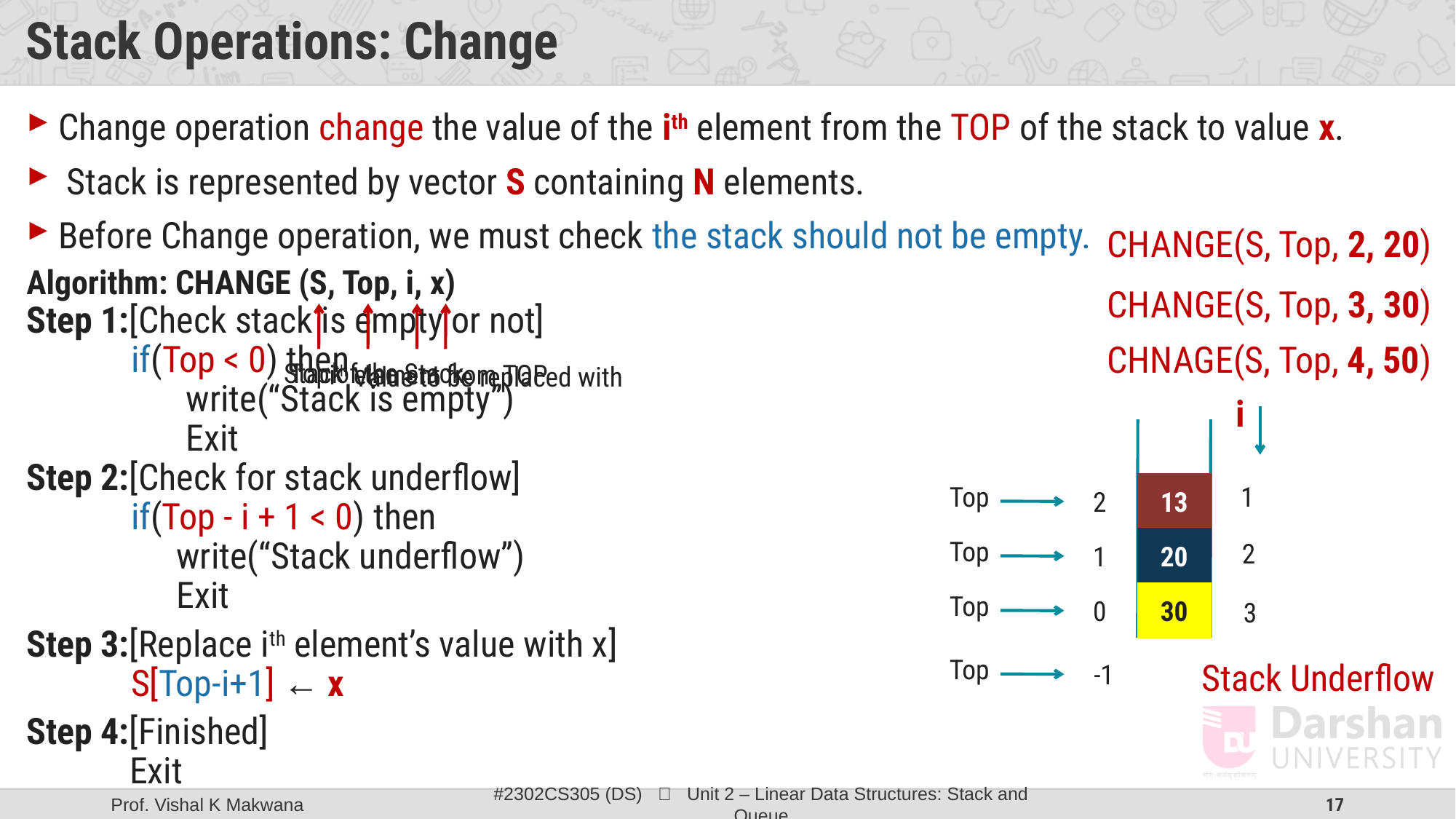

# Stack Operations: Change
Change operation change the value of the ith element from the TOP of the stack to value x.
 Stack is represented by vector S containing N elements.
Before Change operation, we must check the stack should not be empty.
Algorithm: CHANGE (S, Top, i, x)
Step 1:[Check stack is empty or not]
if(Top < 0) then
write(“Stack is empty”)
Exit
Step 2:[Check for stack underflow]
if(Top - i + 1 < 0) then
write(“Stack underflow”)
Exit
Step 3:[Replace ith element’s value with x]
S[Top-i+1] ← x
Step 4:[Finished]
Exit

CHANGE(S, Top, 2, 20)
CHANGE(S, Top, 3, 30)
CHNAGE(S, Top, 4, 50)
Stack
Top of the Stack
ith element from TOP
Value to be replaced with
i
13
Top
1
2
11
20
Top
2
1
12
30
Top
0
3
Top
Stack Underflow
-1